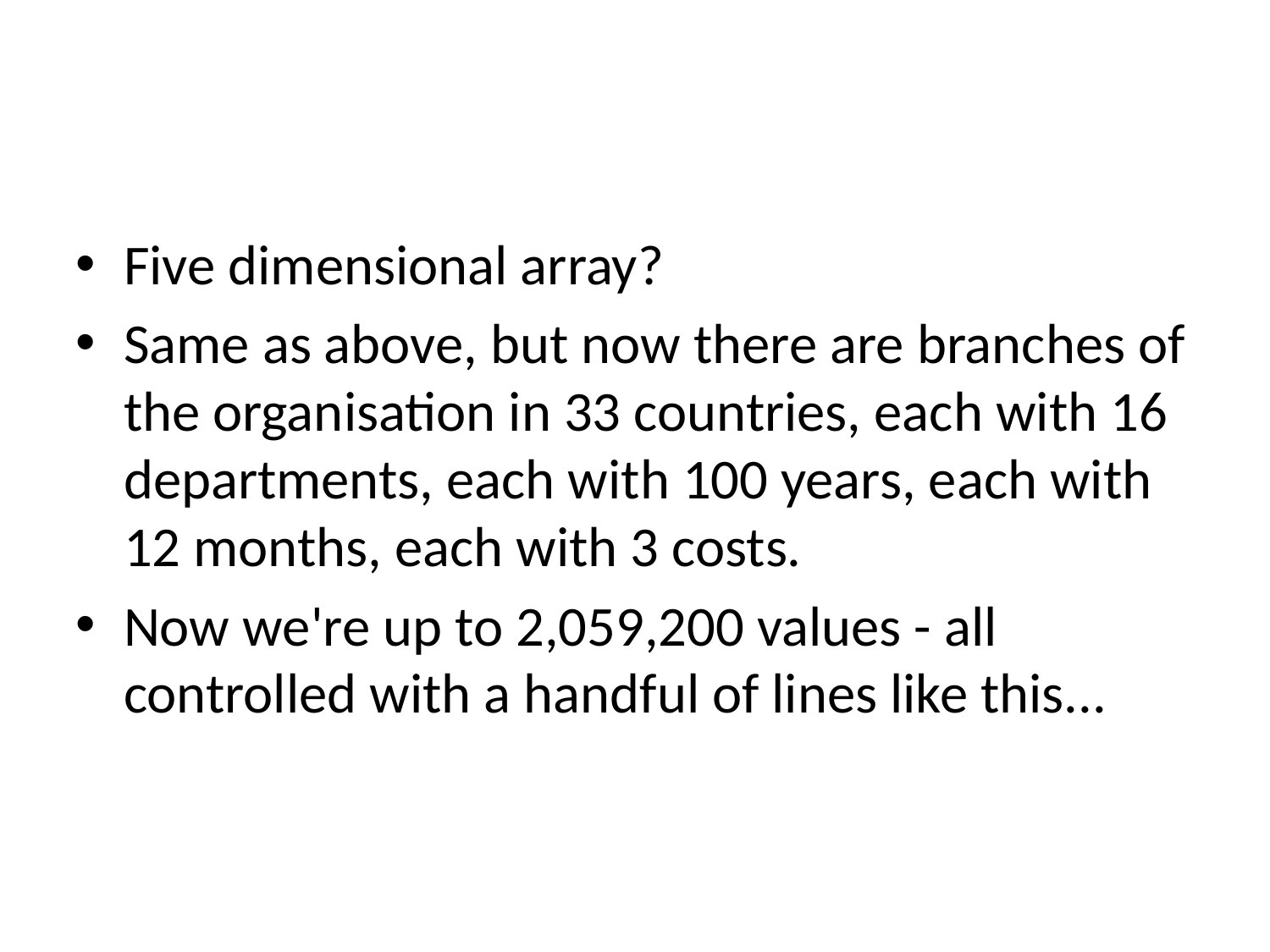

#
Five dimensional array?
Same as above, but now there are branches of the organisation in 33 countries, each with 16 departments, each with 100 years, each with 12 months, each with 3 costs.
Now we're up to 2,059,200 values - all controlled with a handful of lines like this...